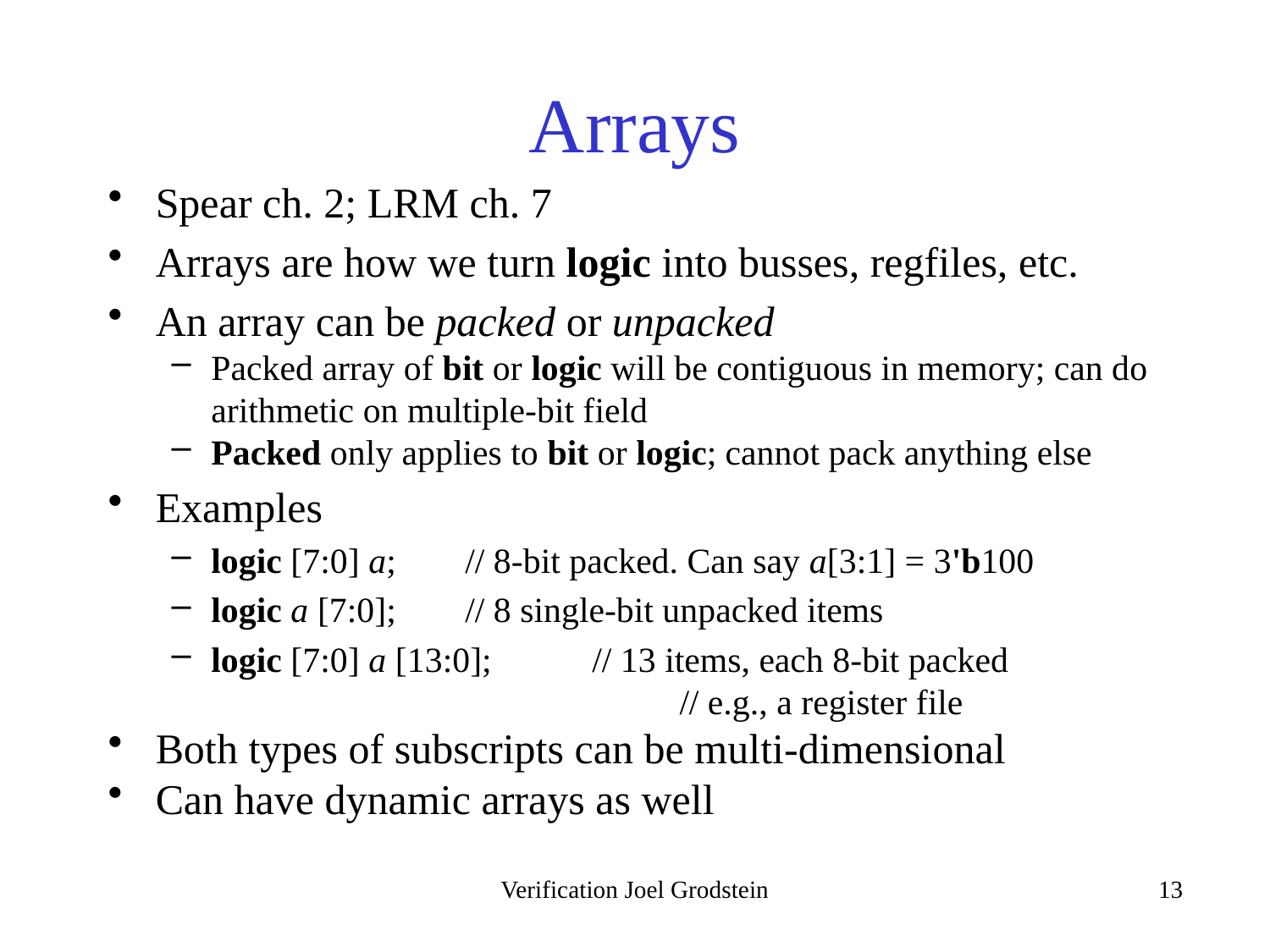

# Arrays
Spear ch. 2; LRM ch. 7
Arrays are how we turn logic into busses, regfiles, etc.
An array can be packed or unpacked
Packed array of bit or logic will be contiguous in memory; can do arithmetic on multiple-bit field
Packed only applies to bit or logic; cannot pack anything else
Examples
logic [7:0] a;	// 8-bit packed. Can say a[3:1] = 3'b100
logic a [7:0];	// 8 single-bit unpacked items
logic [7:0] a [13:0];	// 13 items, each 8-bit packed
				// e.g., a register file
Both types of subscripts can be multi-dimensional
Can have dynamic arrays as well

Verification Joel Grodstein